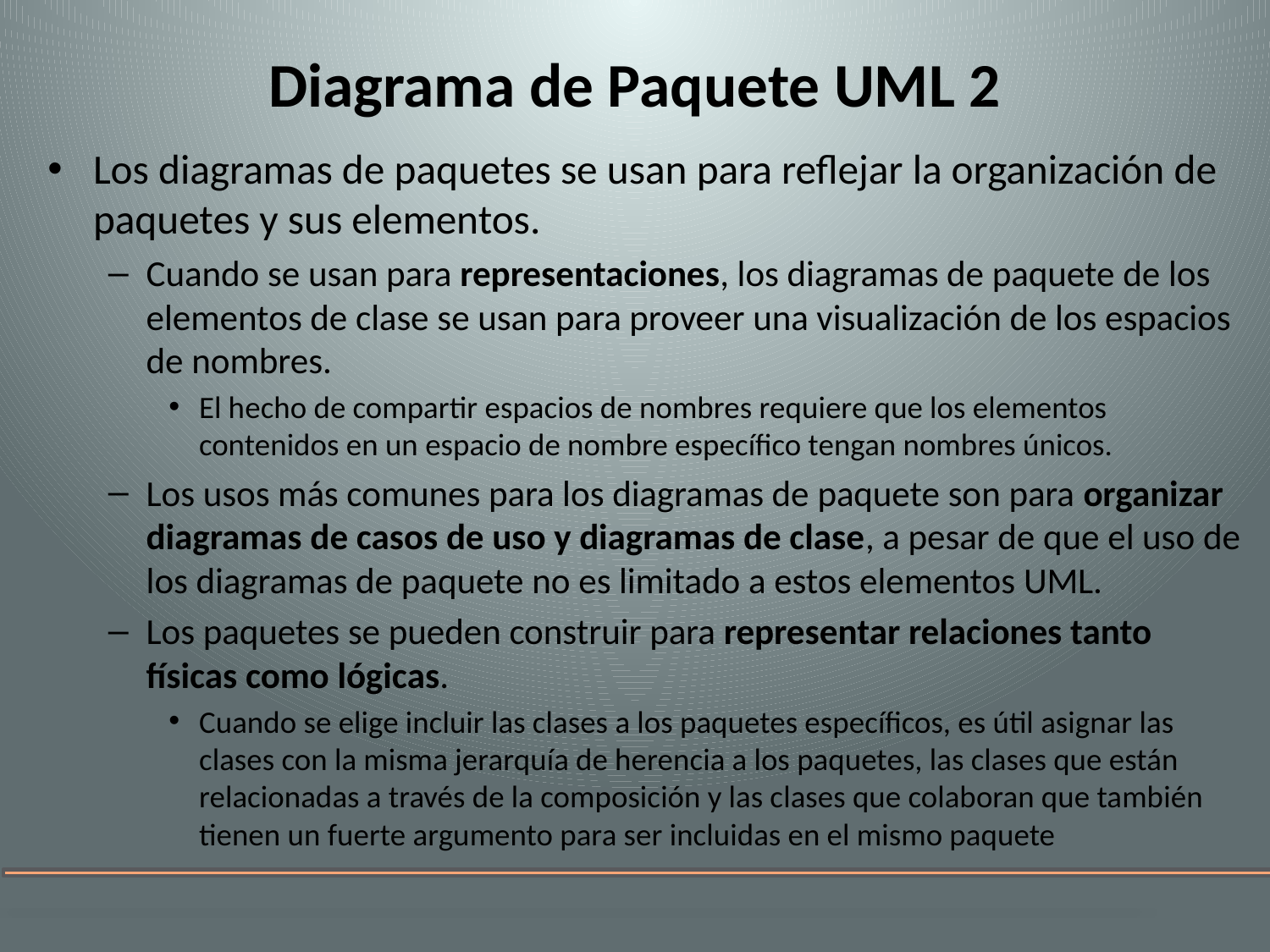

# Diagrama de Paquete UML 2
Los diagramas de paquetes se usan para reflejar la organización de paquetes y sus elementos.
Cuando se usan para representaciones, los diagramas de paquete de los elementos de clase se usan para proveer una visualización de los espacios de nombres.
El hecho de compartir espacios de nombres requiere que los elementos contenidos en un espacio de nombre específico tengan nombres únicos.
Los usos más comunes para los diagramas de paquete son para organizar diagramas de casos de uso y diagramas de clase, a pesar de que el uso de los diagramas de paquete no es limitado a estos elementos UML.
Los paquetes se pueden construir para representar relaciones tanto físicas como lógicas.
Cuando se elige incluir las clases a los paquetes específicos, es útil asignar las clases con la misma jerarquía de herencia a los paquetes, las clases que están relacionadas a través de la composición y las clases que colaboran que también tienen un fuerte argumento para ser incluidas en el mismo paquete